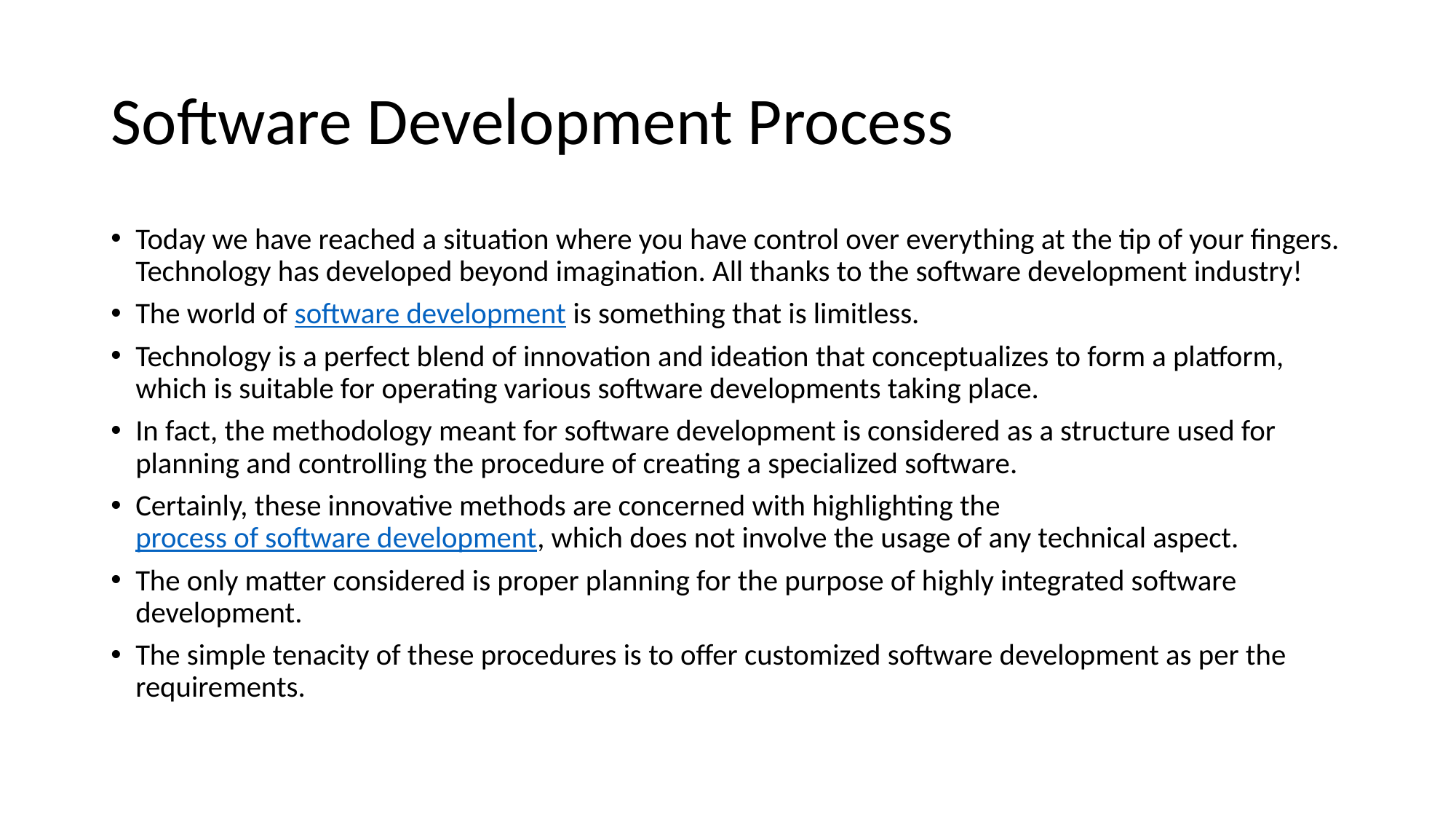

# Software Development Process
Today we have reached a situation where you have control over everything at the tip of your fingers. Technology has developed beyond imagination. All thanks to the software development industry!
The world of software development is something that is limitless.
Technology is a perfect blend of innovation and ideation that conceptualizes to form a platform, which is suitable for operating various software developments taking place.
In fact, the methodology meant for software development is considered as a structure used for planning and controlling the procedure of creating a specialized software.
Certainly, these innovative methods are concerned with highlighting the process of software development, which does not involve the usage of any technical aspect.
The only matter considered is proper planning for the purpose of highly integrated software development.
The simple tenacity of these procedures is to offer customized software development as per the requirements.